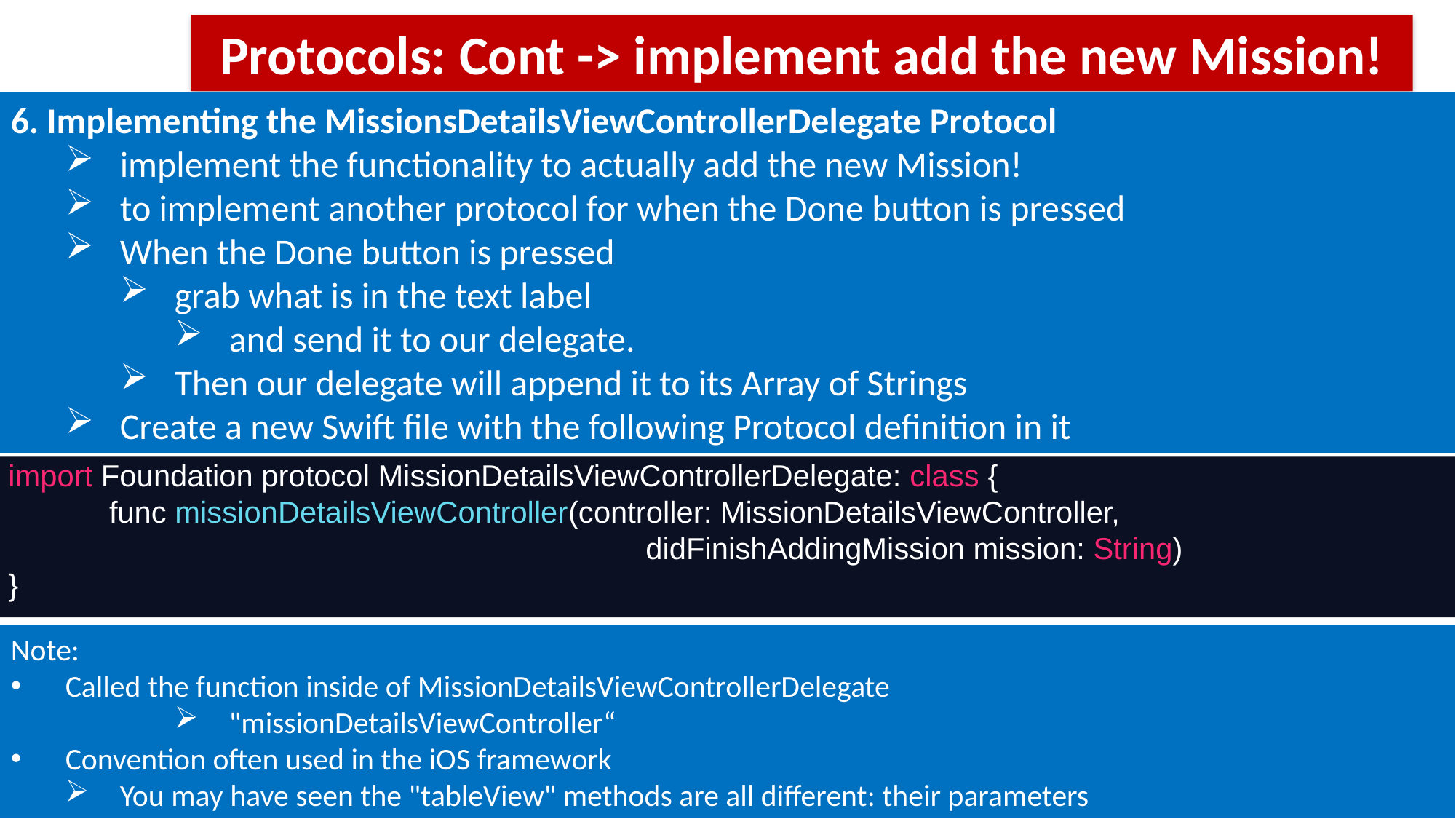

Protocols: Cont -> implement add the new Mission!
6. Implementing the MissionsDetailsViewControllerDelegate Protocol
implement the functionality to actually add the new Mission!
to implement another protocol for when the Done button is pressed
When the Done button is pressed
grab what is in the text label
and send it to our delegate.
Then our delegate will append it to its Array of Strings
Create a new Swift file with the following Protocol definition in it
 import Foundation protocol MissionDetailsViewControllerDelegate: class {
 	func missionDetailsViewController(controller: MissionDetailsViewController,
				                         didFinishAddingMission mission: String)
 }
Note:
Called the function inside of MissionDetailsViewControllerDelegate
"missionDetailsViewController“
Convention often used in the iOS framework
You may have seen the "tableView" methods are all different: their parameters